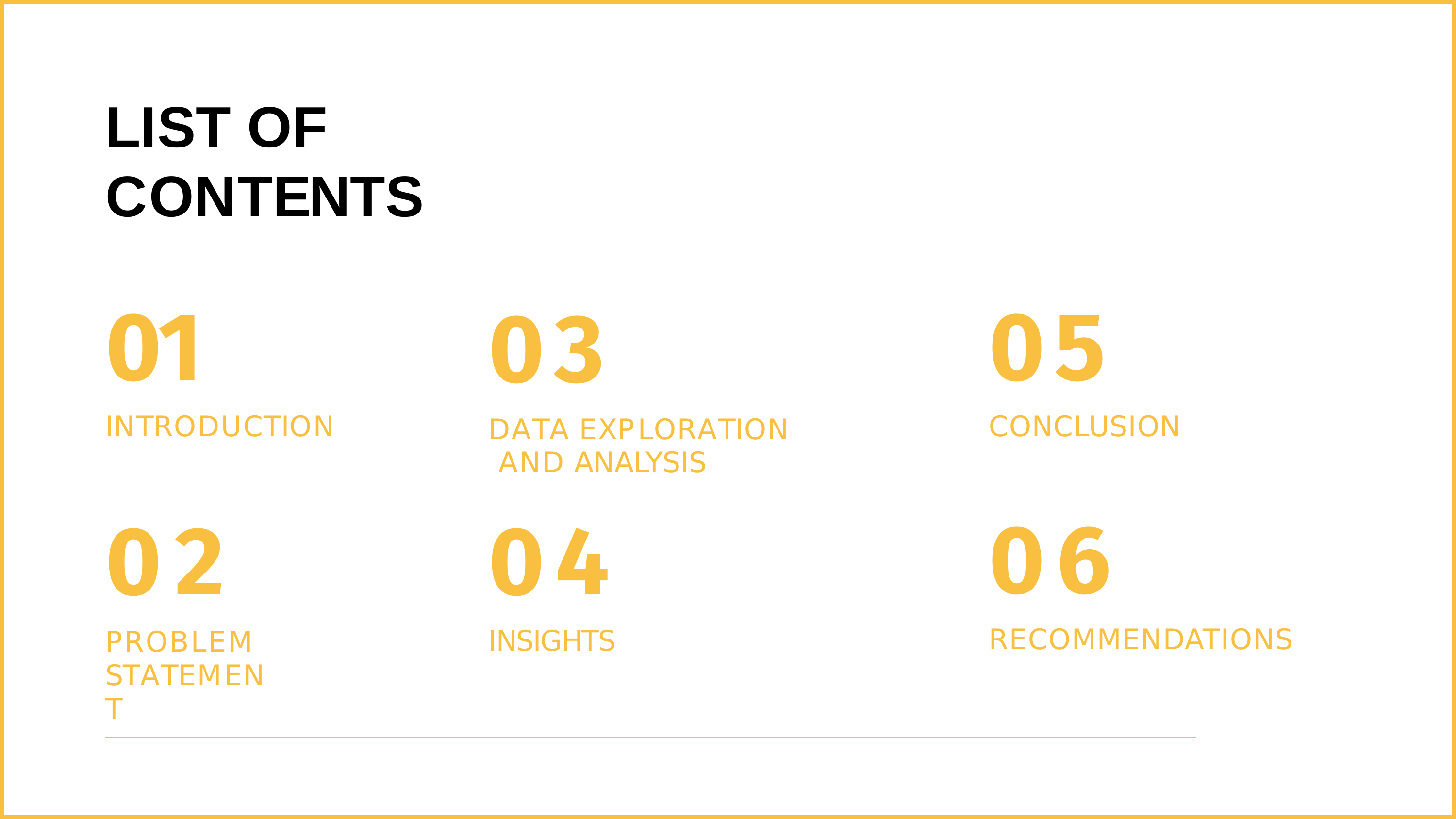

# LIST OF CONTENTS
01
INTRODUCTION
05
CONCLUSION
03
DATA EXPLORATION  AND ANALYSIS
06
RECOMMENDATIONS
02
PROBLEM  STATEMENT
04
INSIGHTS